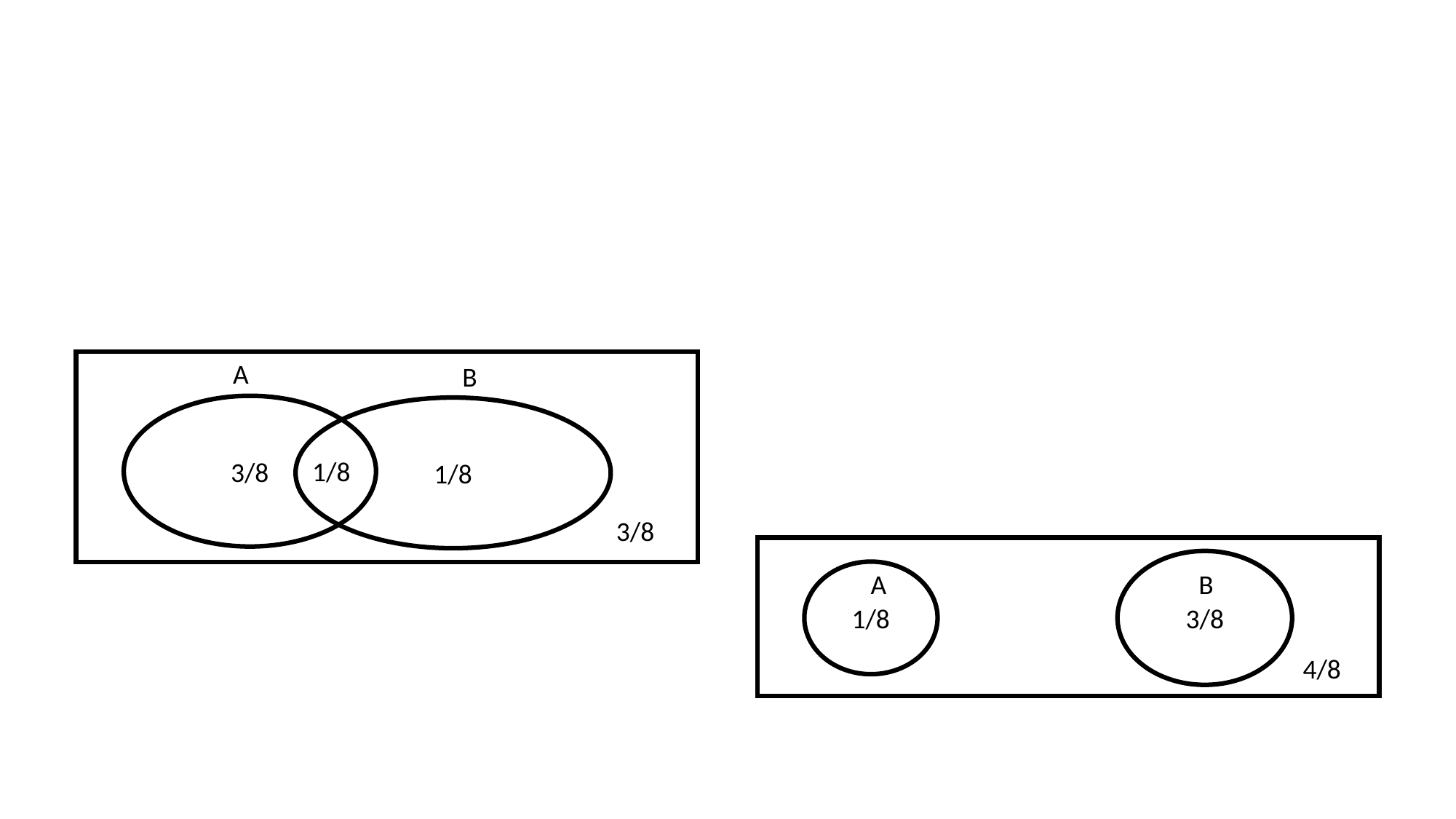

#

A
B
3/8
1/8
1/8
3/8

3/8
1/8
A
B
4/8